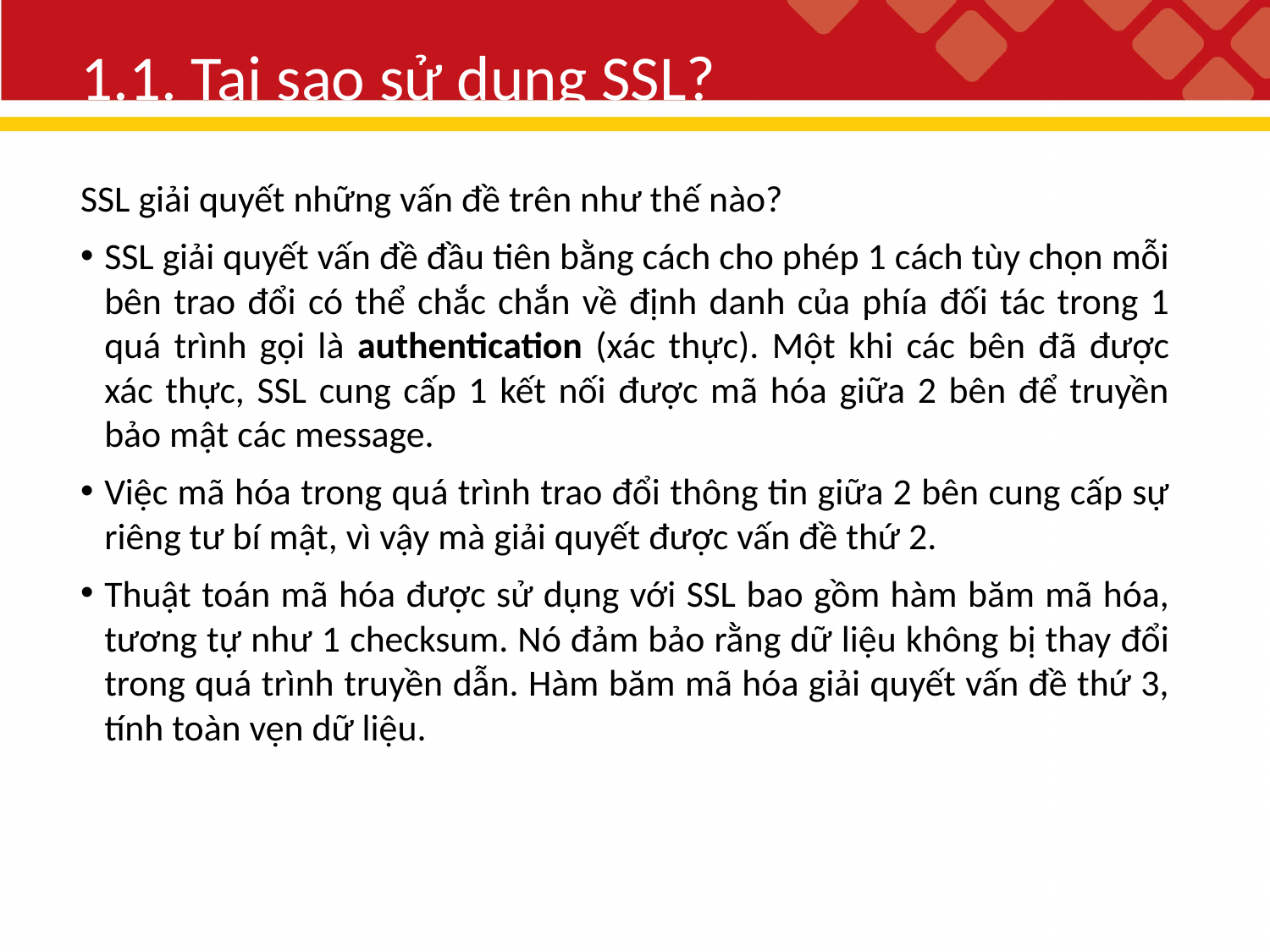

# 1.1. Tại sao sử dụng SSL?
SSL giải quyết những vấn đề trên như thế nào?
SSL giải quyết vấn đề đầu tiên bằng cách cho phép 1 cách tùy chọn mỗi bên trao đổi có thể chắc chắn về định danh của phía đối tác trong 1 quá trình gọi là authentication (xác thực). Một khi các bên đã được xác thực, SSL cung cấp 1 kết nối được mã hóa giữa 2 bên để truyền bảo mật các message.
Việc mã hóa trong quá trình trao đổi thông tin giữa 2 bên cung cấp sự riêng tư bí mật, vì vậy mà giải quyết được vấn đề thứ 2.
Thuật toán mã hóa được sử dụng với SSL bao gồm hàm băm mã hóa, tương tự như 1 checksum. Nó đảm bảo rằng dữ liệu không bị thay đổi trong quá trình truyền dẫn. Hàm băm mã hóa giải quyết vấn đề thứ 3, tính toàn vẹn dữ liệu.